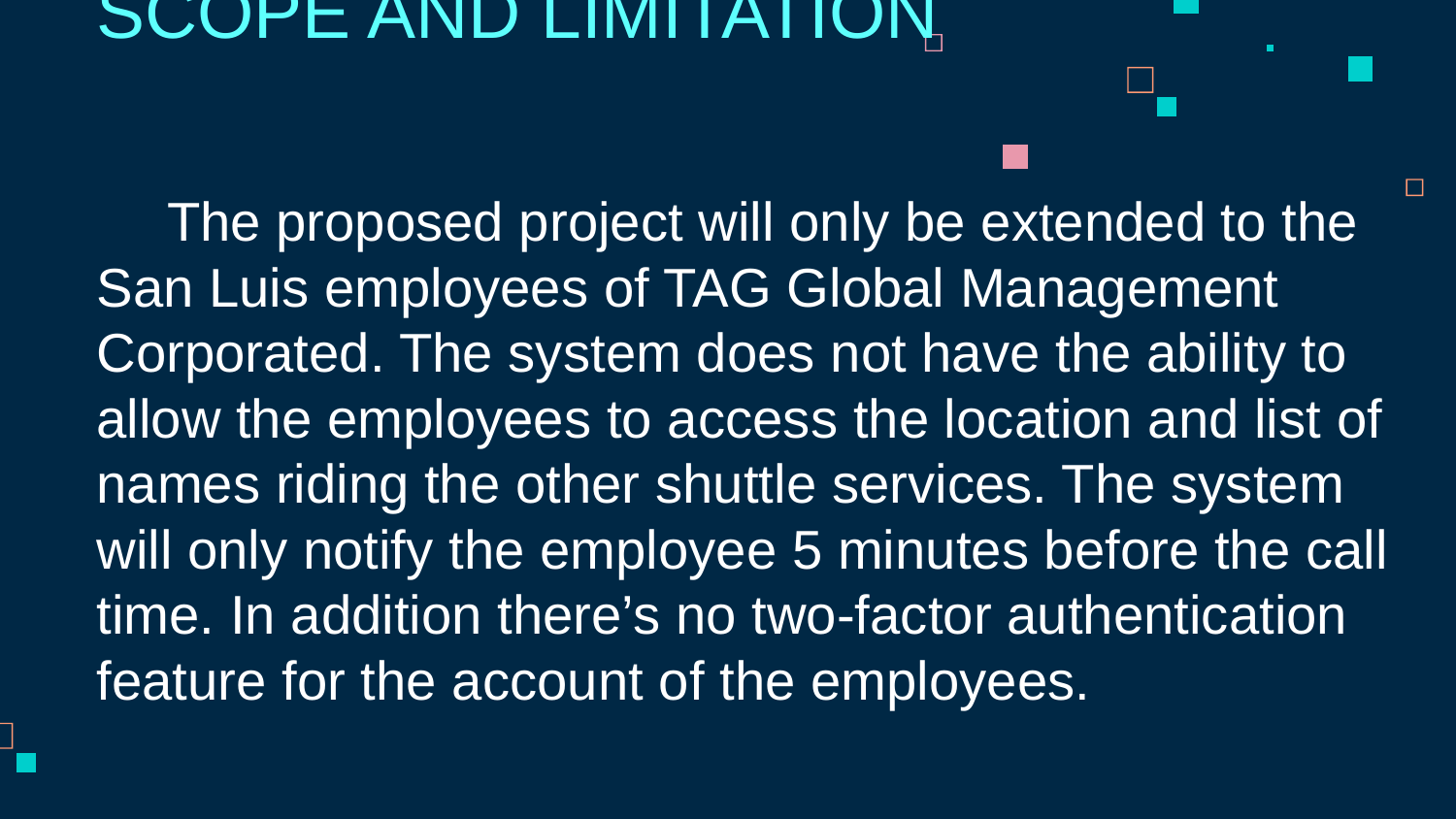

# SCOPE AND LIMITATION

     The proposed project will only be extended to the San Luis employees of TAG Global Management Corporated. The system does not have the ability to allow the employees to access the location and list of names riding the other shuttle services. The system will only notify the employee 5 minutes before the call time. In addition there’s no two-factor authentication feature for the account of the employees.